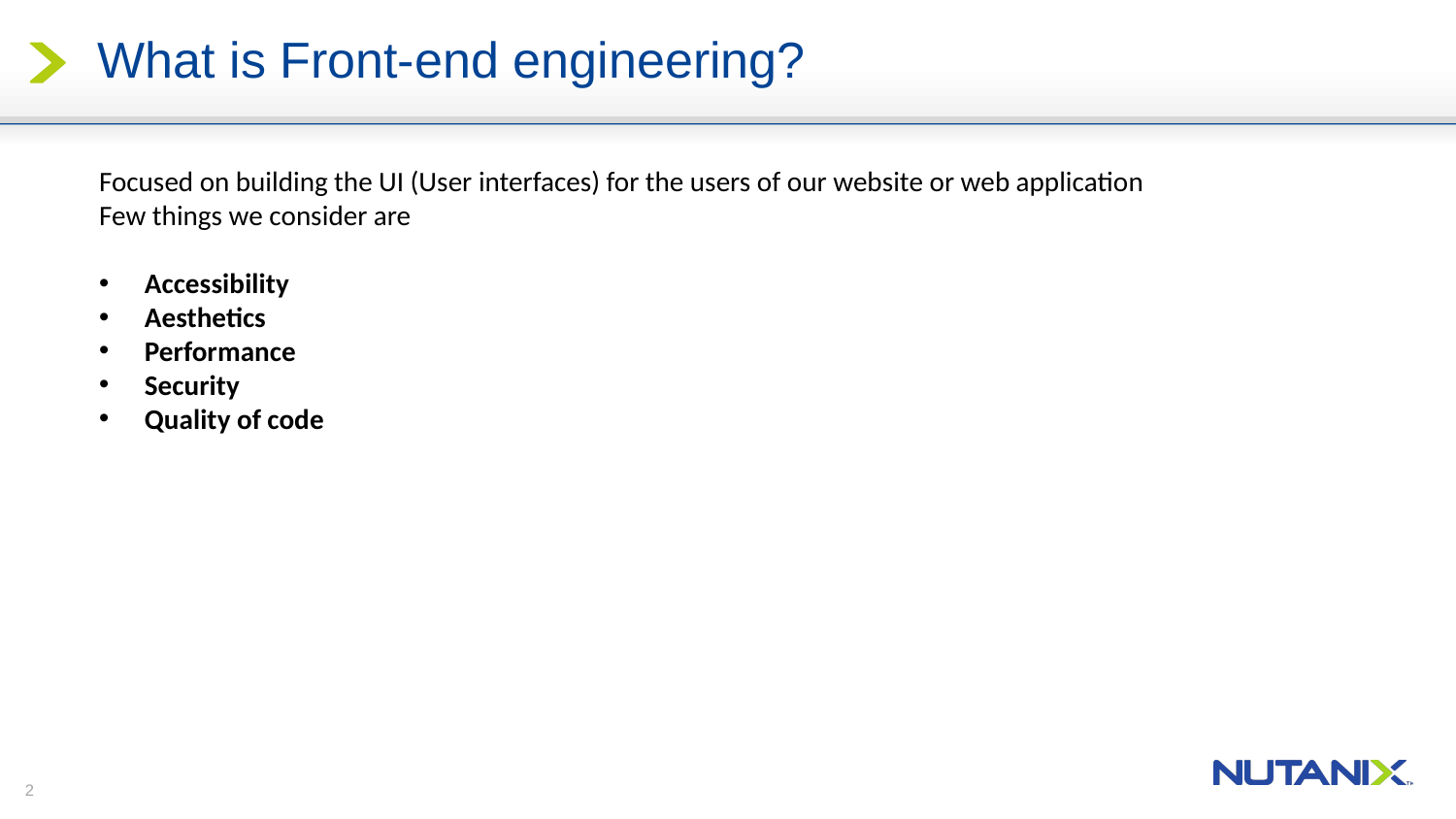

# What is Front-end engineering?
Focused on building the UI (User interfaces) for the users of our website or web application
Few things we consider are

Accessibility
Aesthetics
Performance
Security
Quality of code